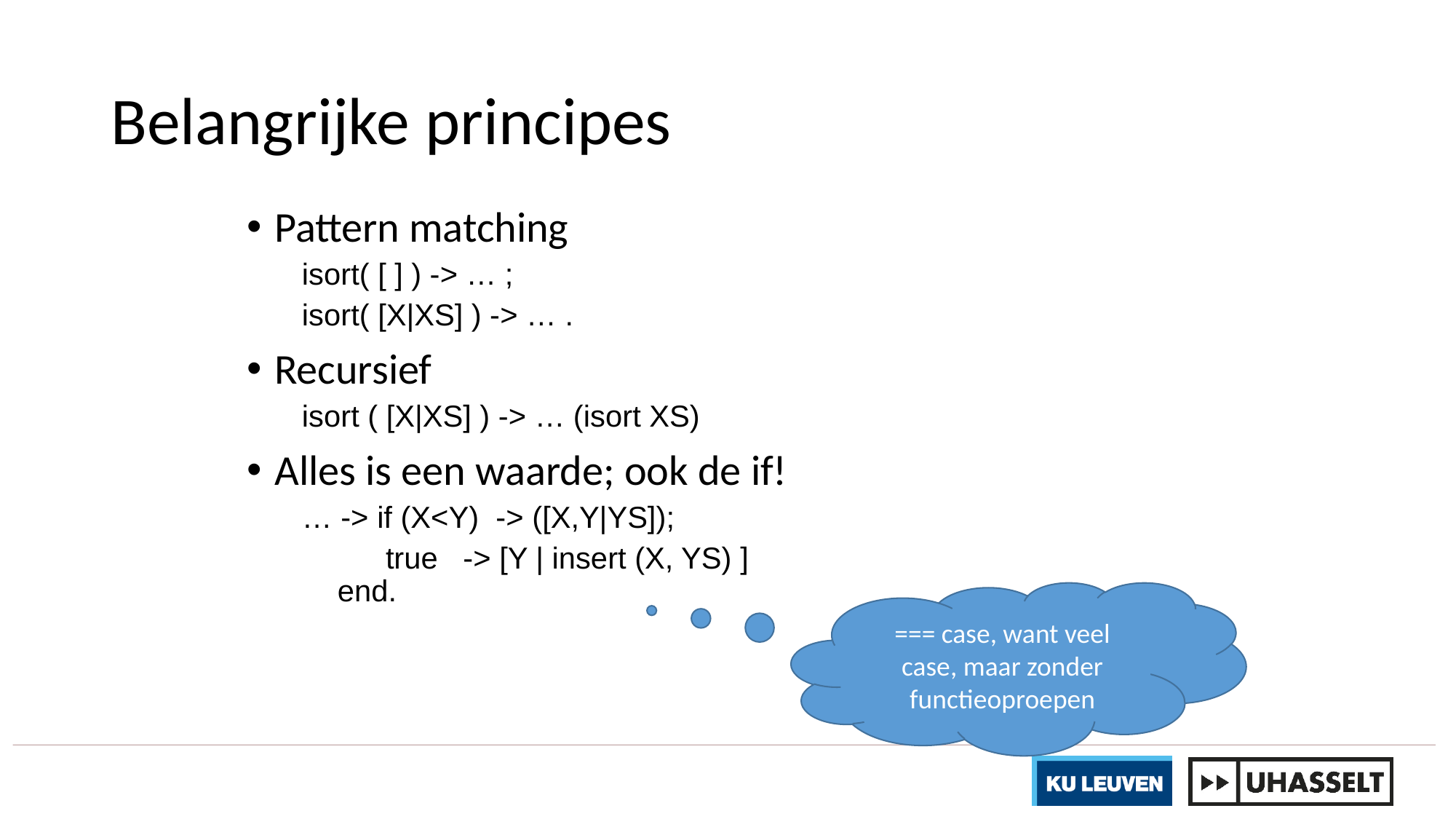

# Belangrijke principes
Pattern matching
isort( [ ] ) -> … ;
isort( [X|XS] ) -> … .
Recursief
isort ( [X|XS] ) -> … (isort XS)
Alles is een waarde; ook de if!
… -> if (X<Y)  -> ([X,Y|YS]);
          true   -> [Y | insert (X, YS) ]
 end.

=== case, want veel case, maar zonder functieoproepen